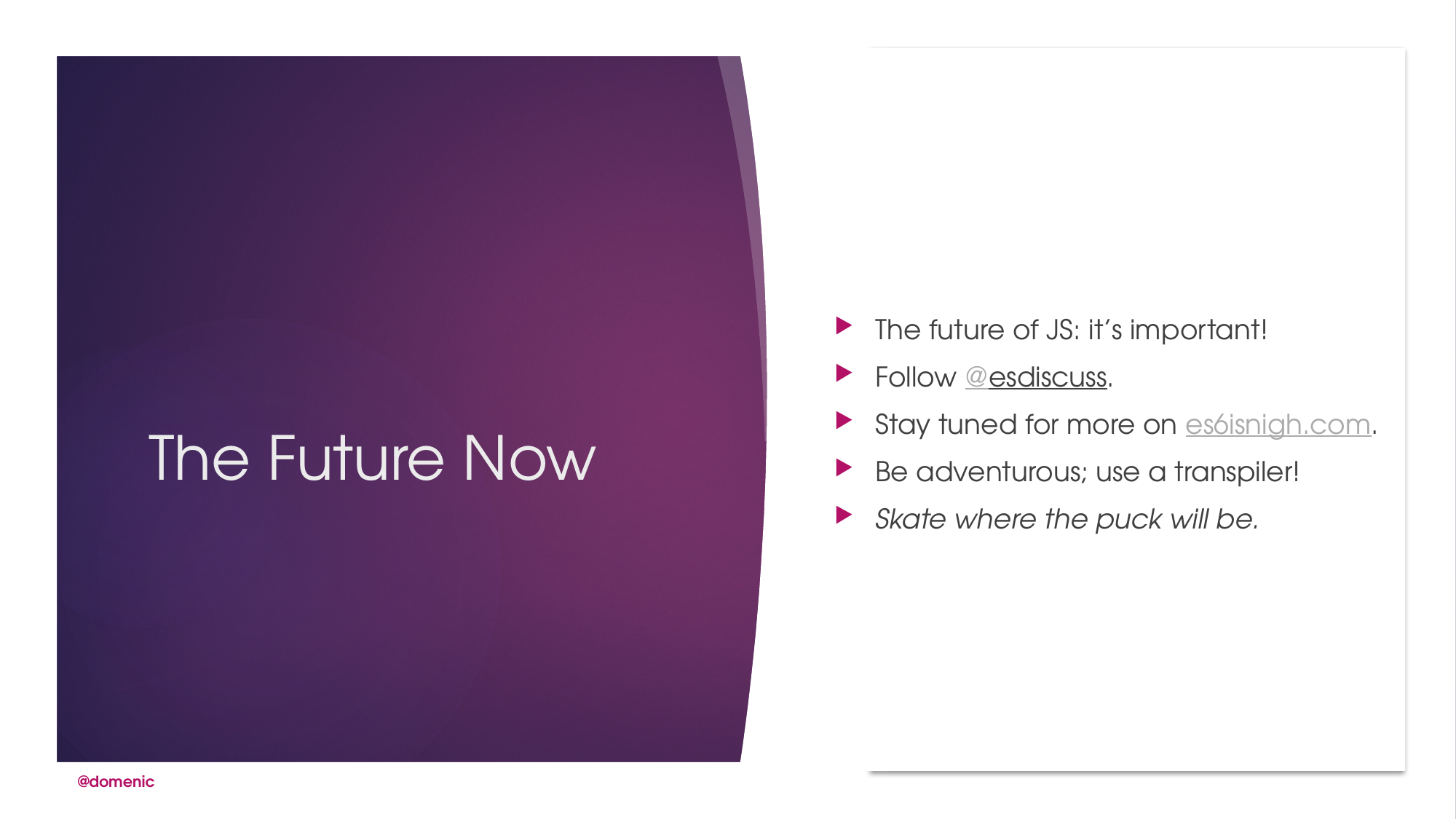

The future of JS: it’s important!
Follow @esdiscuss.
Stay tuned for more on es6isnigh.com.
Be adventurous; use a transpiler!
Skate where the puck will be.

# The Future Now
@domenic